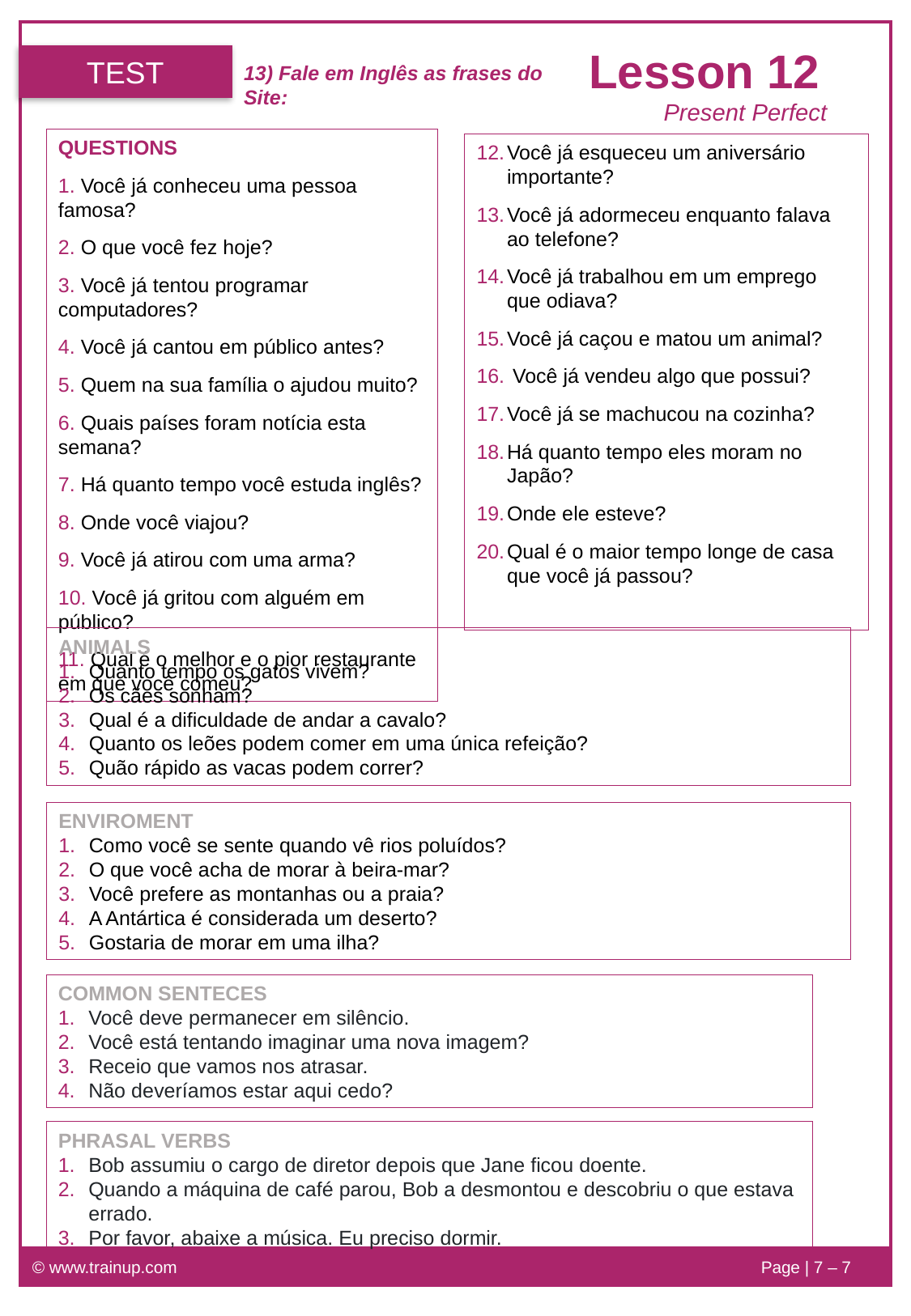

Lesson 12
TEST
13) Fale em Inglês as frases do Site:
Present Perfect
QUESTIONS
1. Você já conheceu uma pessoa famosa?
2. O que você fez hoje?
3. Você já tentou programar computadores?
4. Você já cantou em público antes?
5. Quem na sua família o ajudou muito?
6. Quais países foram notícia esta semana?
7. Há quanto tempo você estuda inglês?
8. Onde você viajou?
9. Você já atirou com uma arma?
10. Você já gritou com alguém em público?
11. Qual é o melhor e o pior restaurante em que você comeu?
Você já esqueceu um aniversário importante?
Você já adormeceu enquanto falava ao telefone?
Você já trabalhou em um emprego que odiava?
Você já caçou e matou um animal?
 Você já vendeu algo que possui?
Você já se machucou na cozinha?
Há quanto tempo eles moram no Japão?
Onde ele esteve?
Qual é o maior tempo longe de casa que você já passou?

ANIMALS
Quanto tempo os gatos vivem?
Os cães sonham?
Qual é a dificuldade de andar a cavalo?
Quanto os leões podem comer em uma única refeição?
Quão rápido as vacas podem correr?
ENVIROMENT
Como você se sente quando vê rios poluídos?
O que você acha de morar à beira-mar?
Você prefere as montanhas ou a praia?
A Antártica é considerada um deserto?
Gostaria de morar em uma ilha?
COMMON SENTECES
Você deve permanecer em silêncio.
Você está tentando imaginar uma nova imagem?
Receio que vamos nos atrasar.
Não deveríamos estar aqui cedo?
PHRASAL VERBS
Bob assumiu o cargo de diretor depois que Jane ficou doente.
Quando a máquina de café parou, Bob a desmontou e descobriu o que estava errado.
Por favor, abaixe a música. Eu preciso dormir.
© www.trainup.com					Page | 7 – 7